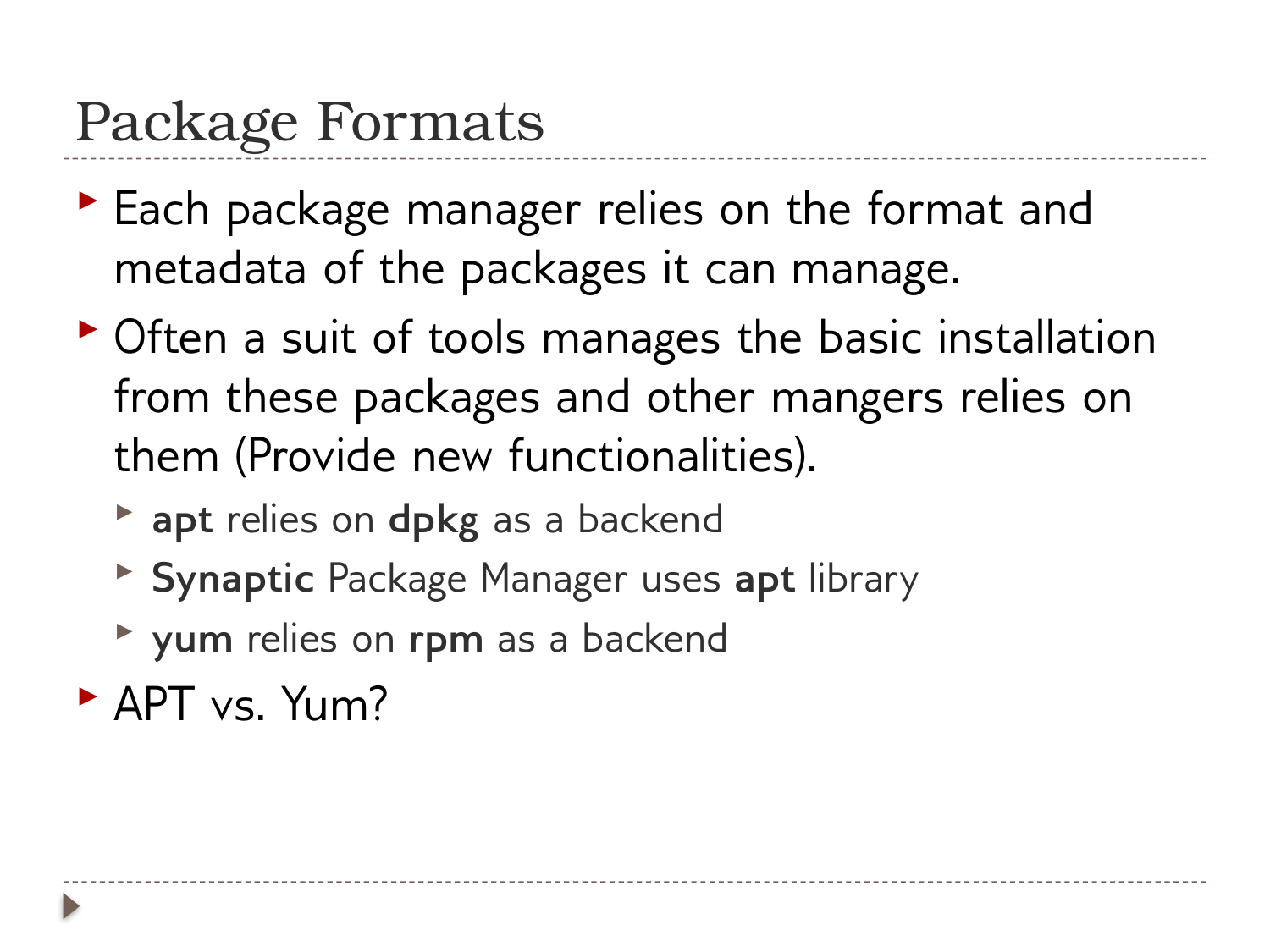

# Package Formats
Each package manager relies on the format and metadata of the packages it can manage.
Often a suit of tools manages the basic installation from these packages and other mangers relies on them (Provide new functionalities).
apt relies on dpkg as a backend
Synaptic Package Manager uses apt library
yum relies on rpm as a backend
APT vs. Yum?